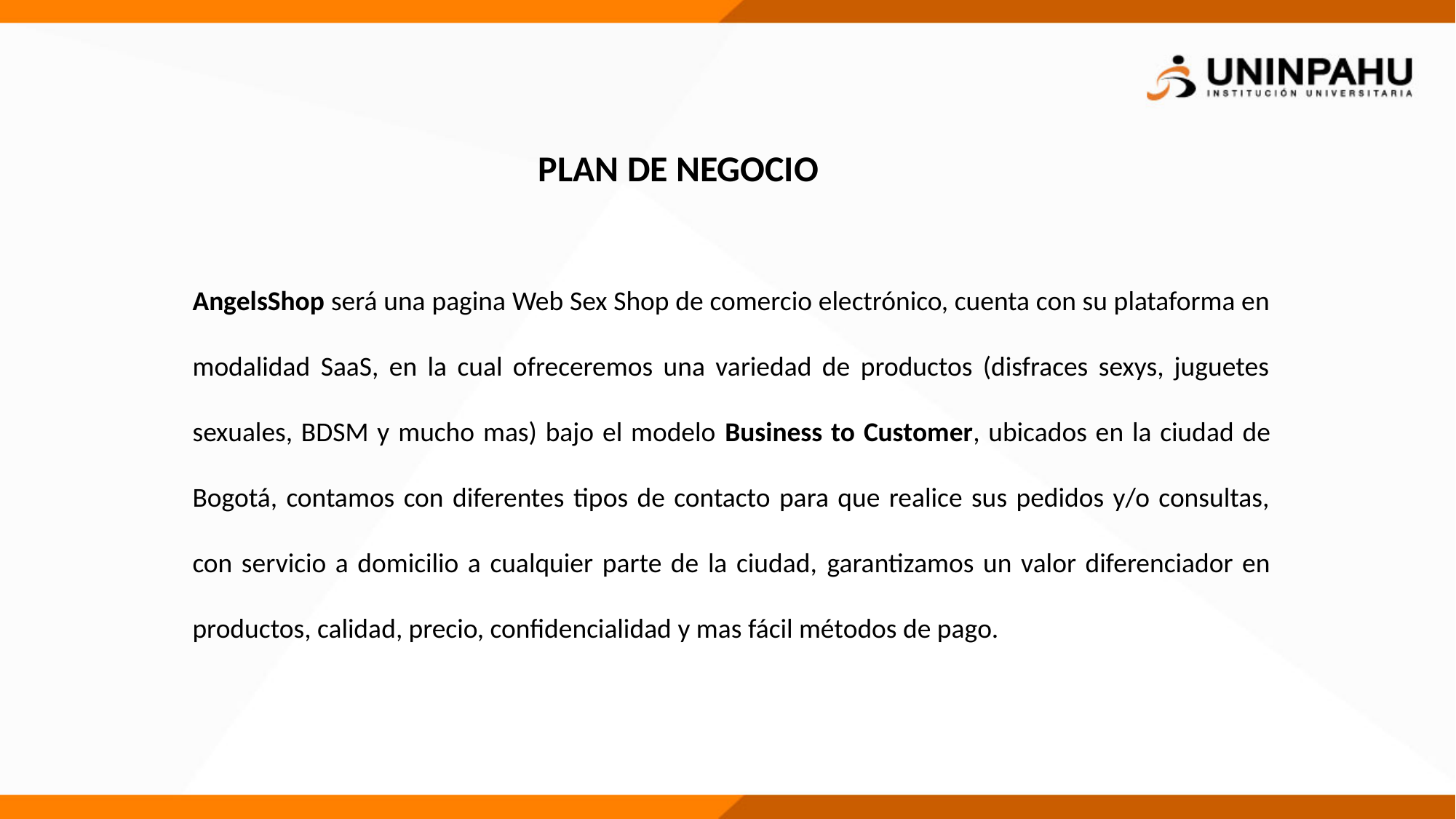

PLAN DE NEGOCIO
AngelsShop será una pagina Web Sex Shop de comercio electrónico, cuenta con su plataforma en modalidad SaaS, en la cual ofreceremos una variedad de productos (disfraces sexys, juguetes sexuales, BDSM y mucho mas) bajo el modelo Business to Customer, ubicados en la ciudad de Bogotá, contamos con diferentes tipos de contacto para que realice sus pedidos y/o consultas, con servicio a domicilio a cualquier parte de la ciudad, garantizamos un valor diferenciador en productos, calidad, precio, confidencialidad y mas fácil métodos de pago.